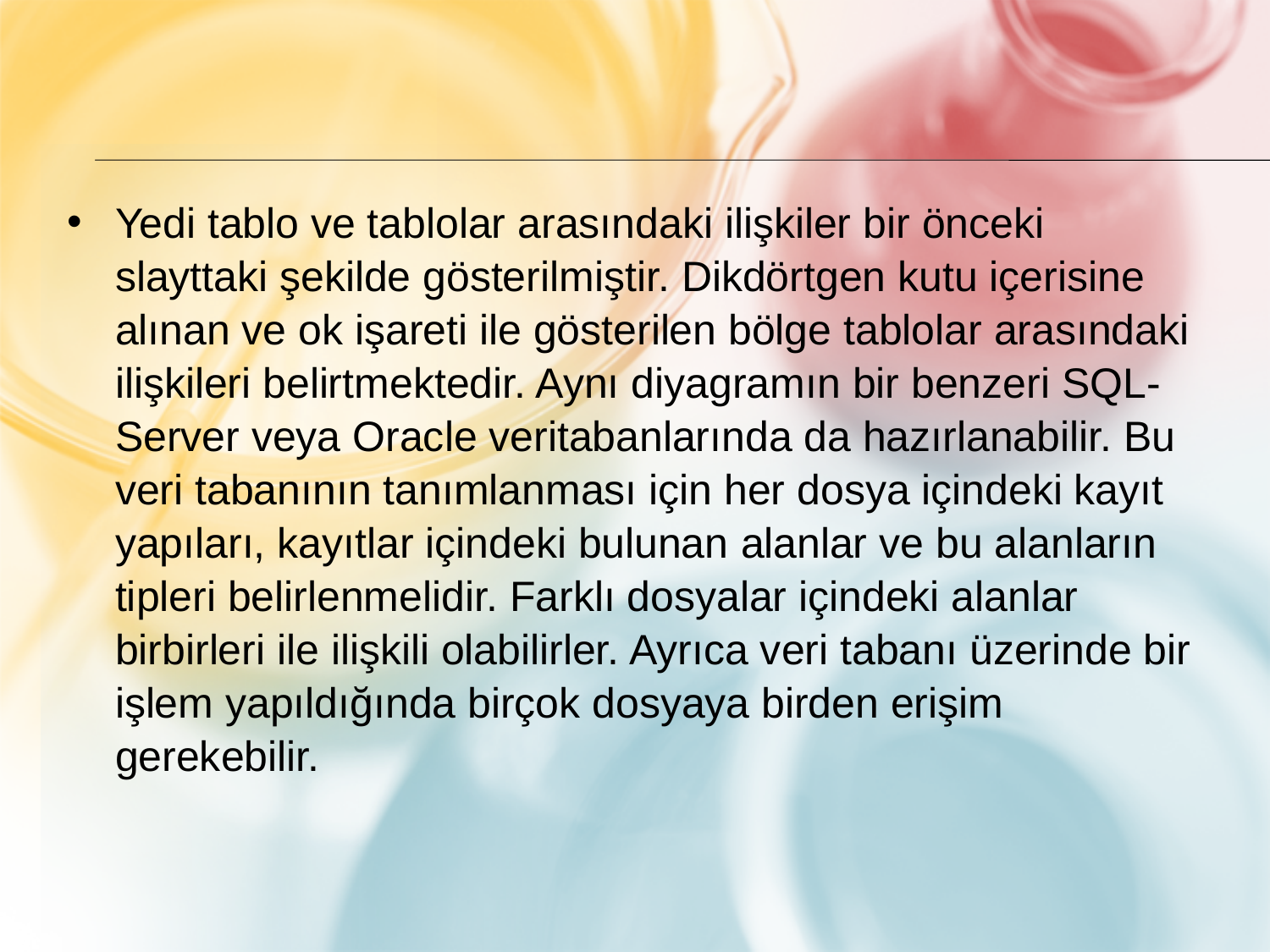

Yedi tablo ve tablolar arasındaki ilişkiler bir önceki slayttaki şekilde gösterilmiştir. Dikdörtgen kutu içerisine alınan ve ok işareti ile gösterilen bölge tablolar arasındaki ilişkileri belirtmektedir. Aynı diyagramın bir benzeri SQL-Server veya Oracle veritabanlarında da hazırlanabilir. Bu veri tabanının tanımlanması için her dosya içindeki kayıt yapıları, kayıtlar içindeki bulunan alanlar ve bu alanların tipleri belirlenmelidir. Farklı dosyalar içindeki alanlar birbirleri ile ilişkili olabilirler. Ayrıca veri tabanı üzerinde bir işlem yapıldığında birçok dosyaya birden erişim gerekebilir.